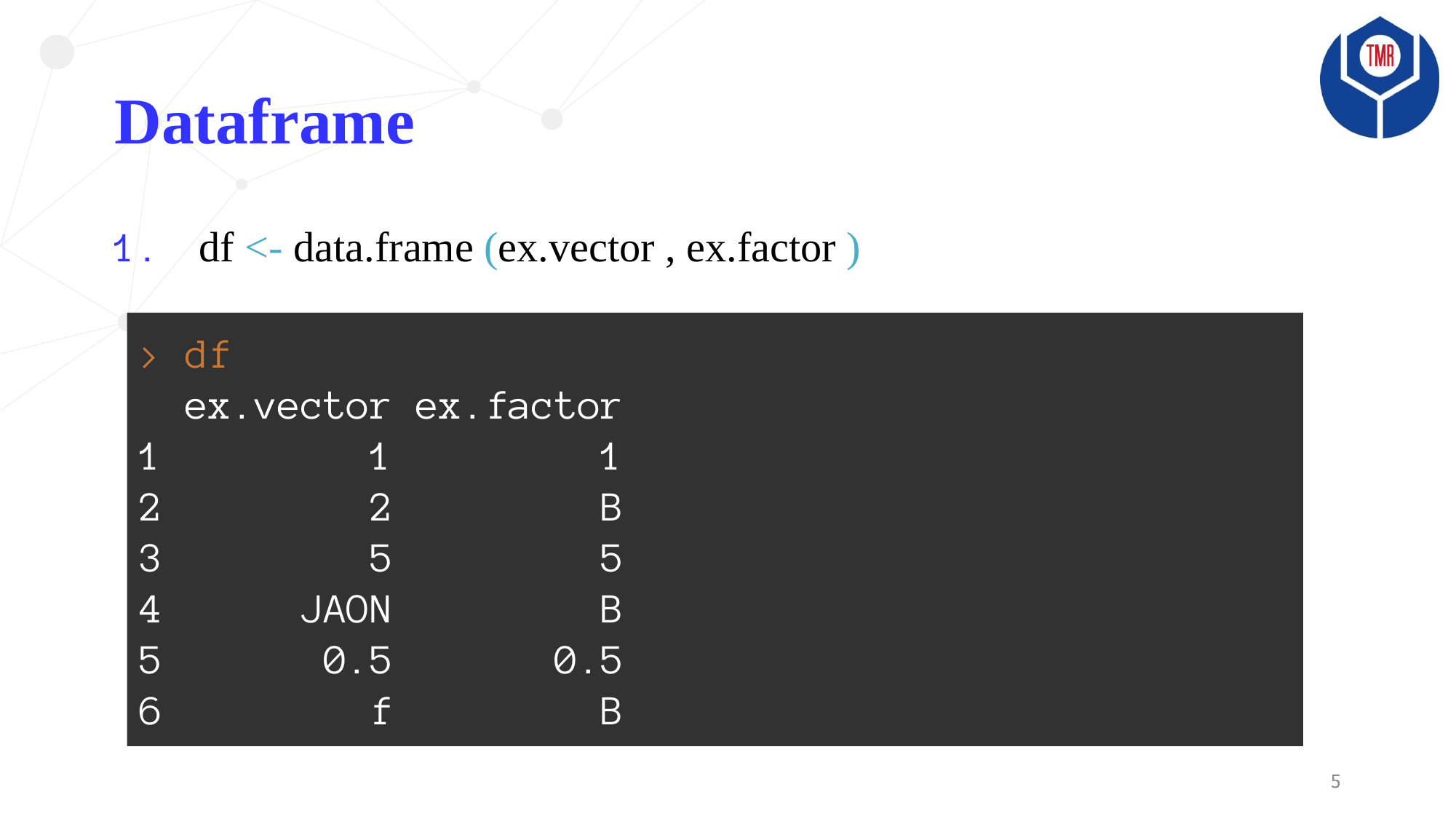

# Dataframe
 df <- data.frame (ex.vector , ex.factor )
> df
  ex.vector ex.factor
1         1         1
2         2         B
3         5         5
4      JAON         B
5       0.5       0.5
6         f         B
5